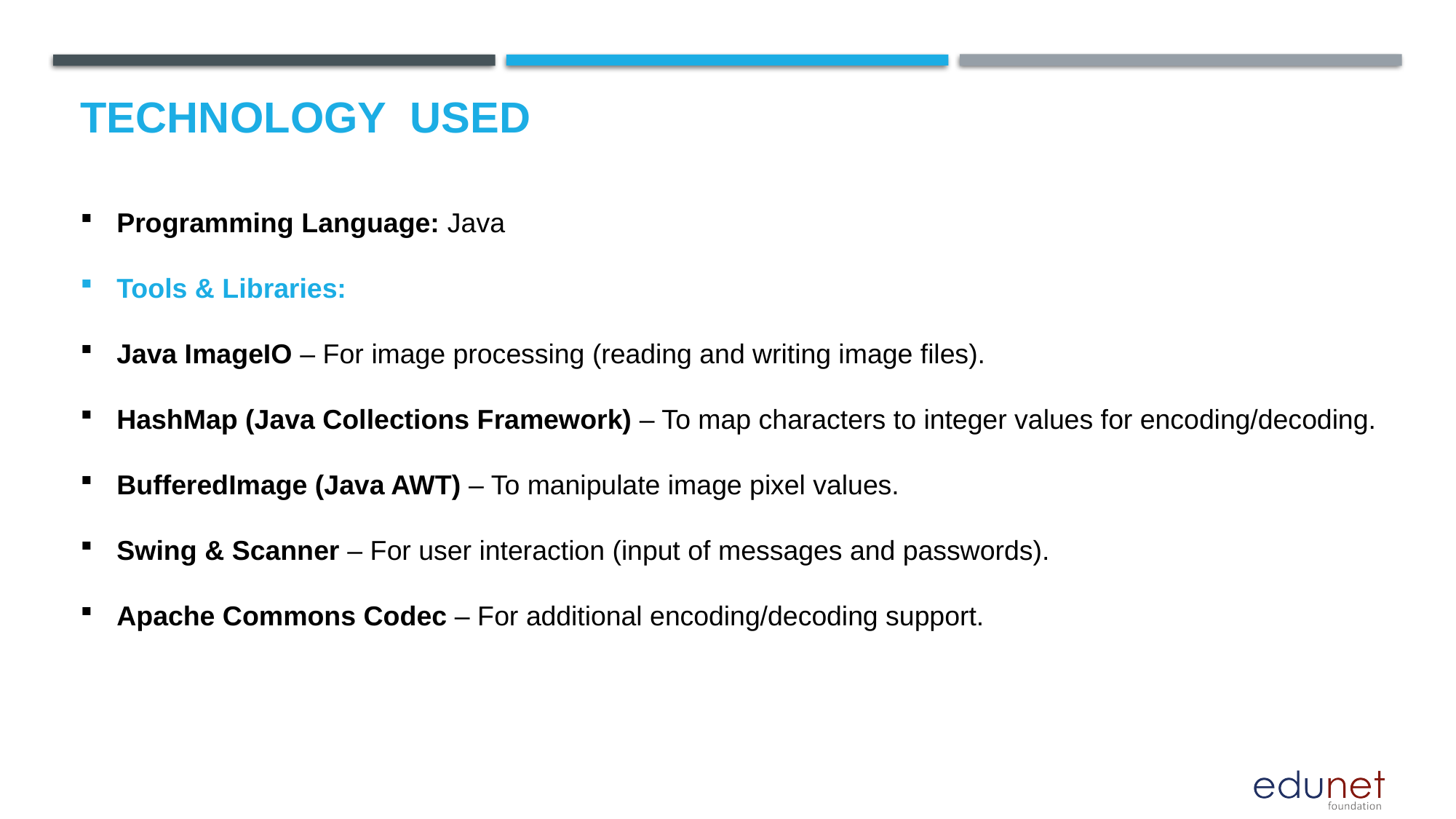

# Technology  used
Programming Language: Java
Tools & Libraries:
Java ImageIO – For image processing (reading and writing image files).
HashMap (Java Collections Framework) – To map characters to integer values for encoding/decoding.
BufferedImage (Java AWT) – To manipulate image pixel values.
Swing & Scanner – For user interaction (input of messages and passwords).
Apache Commons Codec – For additional encoding/decoding support.